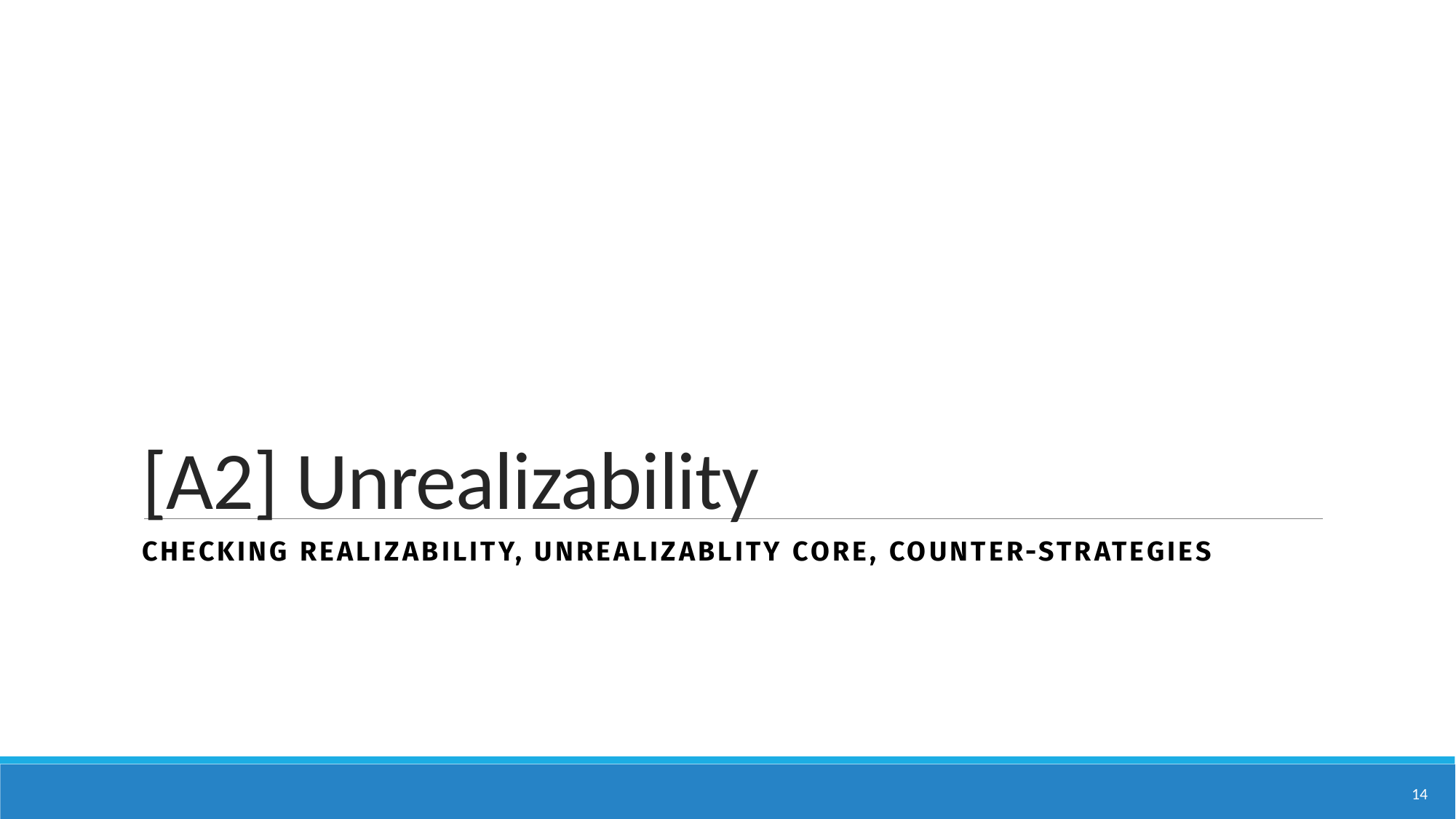

# [A2] Unrealizability
checking realizability, unrealizablity core, counter-strategies
14